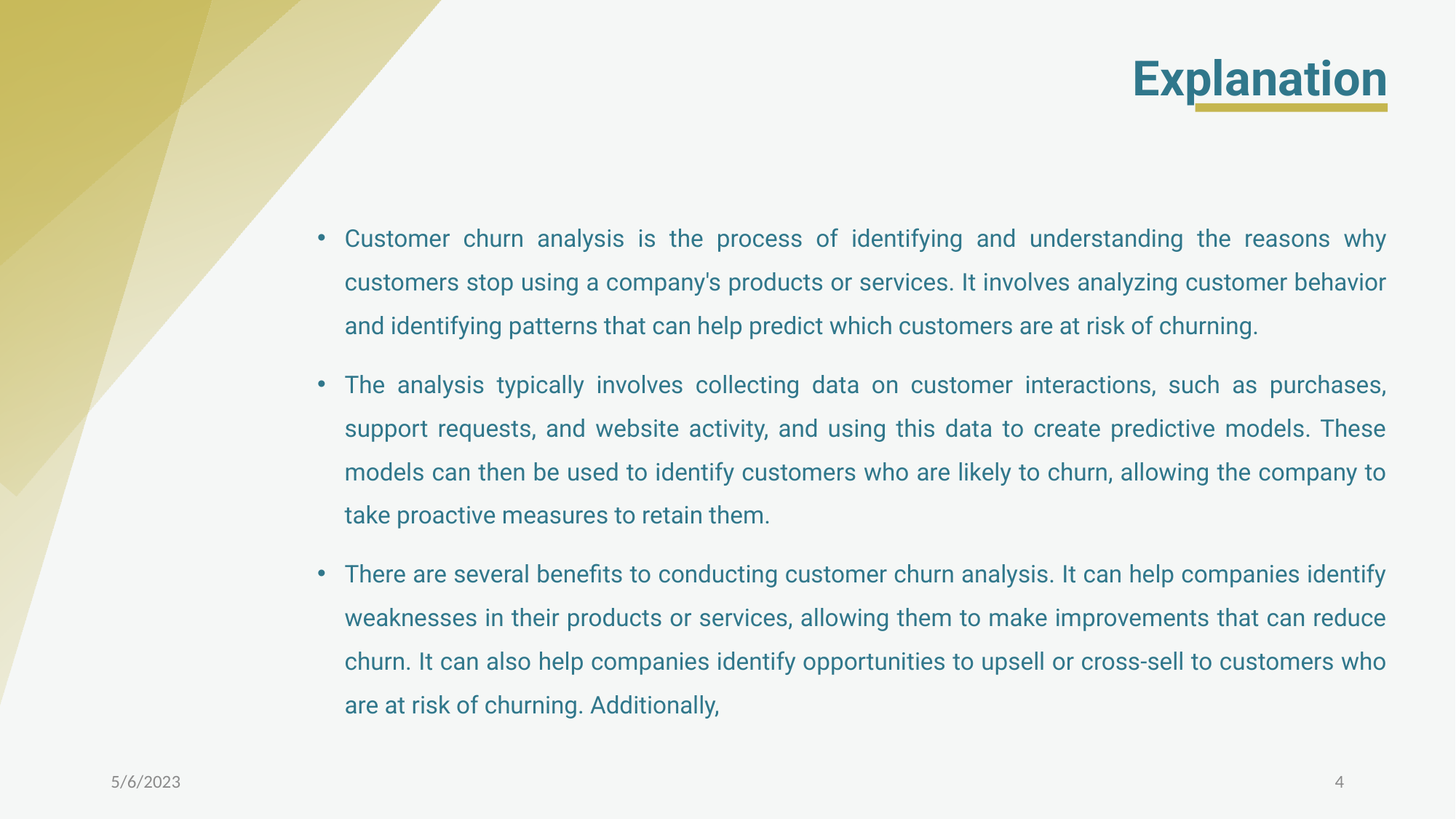

Explanation

Customer churn analysis is the process of identifying and understanding the reasons why customers stop using a company's products or services. It involves analyzing customer behavior and identifying patterns that can help predict which customers are at risk of churning.
The analysis typically involves collecting data on customer interactions, such as purchases, support requests, and website activity, and using this data to create predictive models. These models can then be used to identify customers who are likely to churn, allowing the company to take proactive measures to retain them.
There are several benefits to conducting customer churn analysis. It can help companies identify weaknesses in their products or services, allowing them to make improvements that can reduce churn. It can also help companies identify opportunities to upsell or cross-sell to customers who are at risk of churning. Additionally,